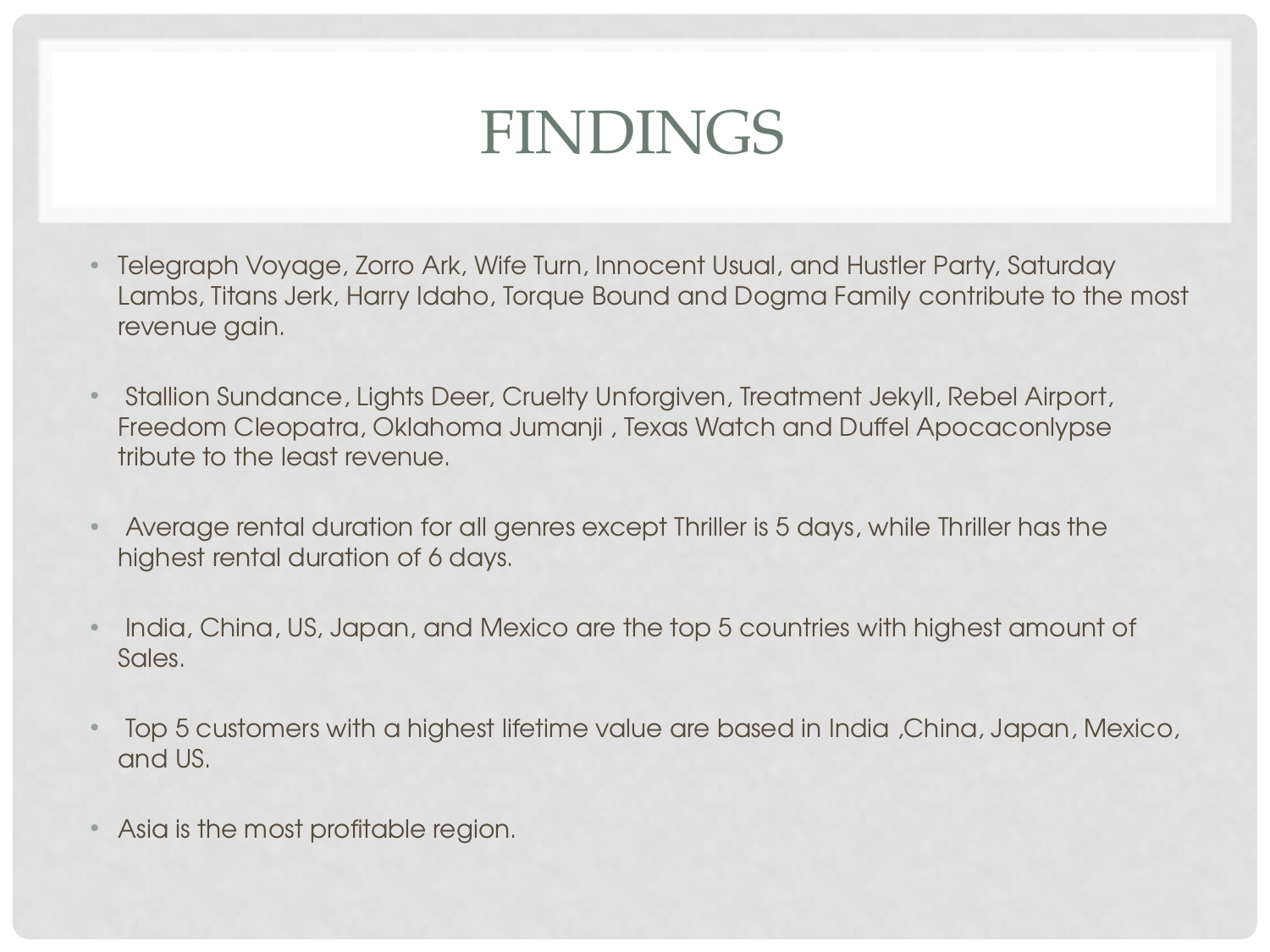

# FINDINGS
Telegraph Voyage, Zorro Ark, Wife Turn, Innocent Usual, and Hustler Party, Saturday Lambs, Titans Jerk, Harry Idaho, Torque Bound and Dogma Family contribute to the most revenue gain.

 Stallion Sundance, Lights Deer, Cruelty Unforgiven, Treatment Jekyll, Rebel Airport, Freedom Cleopatra, Oklahoma Jumanji , Texas Watch and Duffel Apocaconlypse tribute to the least revenue.

 Average rental duration for all genres except Thriller is 5 days, while Thriller has the highest rental duration of 6 days.

 India, China, US, Japan, and Mexico are the top 5 countries with highest amount of Sales.

 Top 5 customers with a highest lifetime value are based in India ,China, Japan, Mexico, and US.

Asia is the most profitable region.